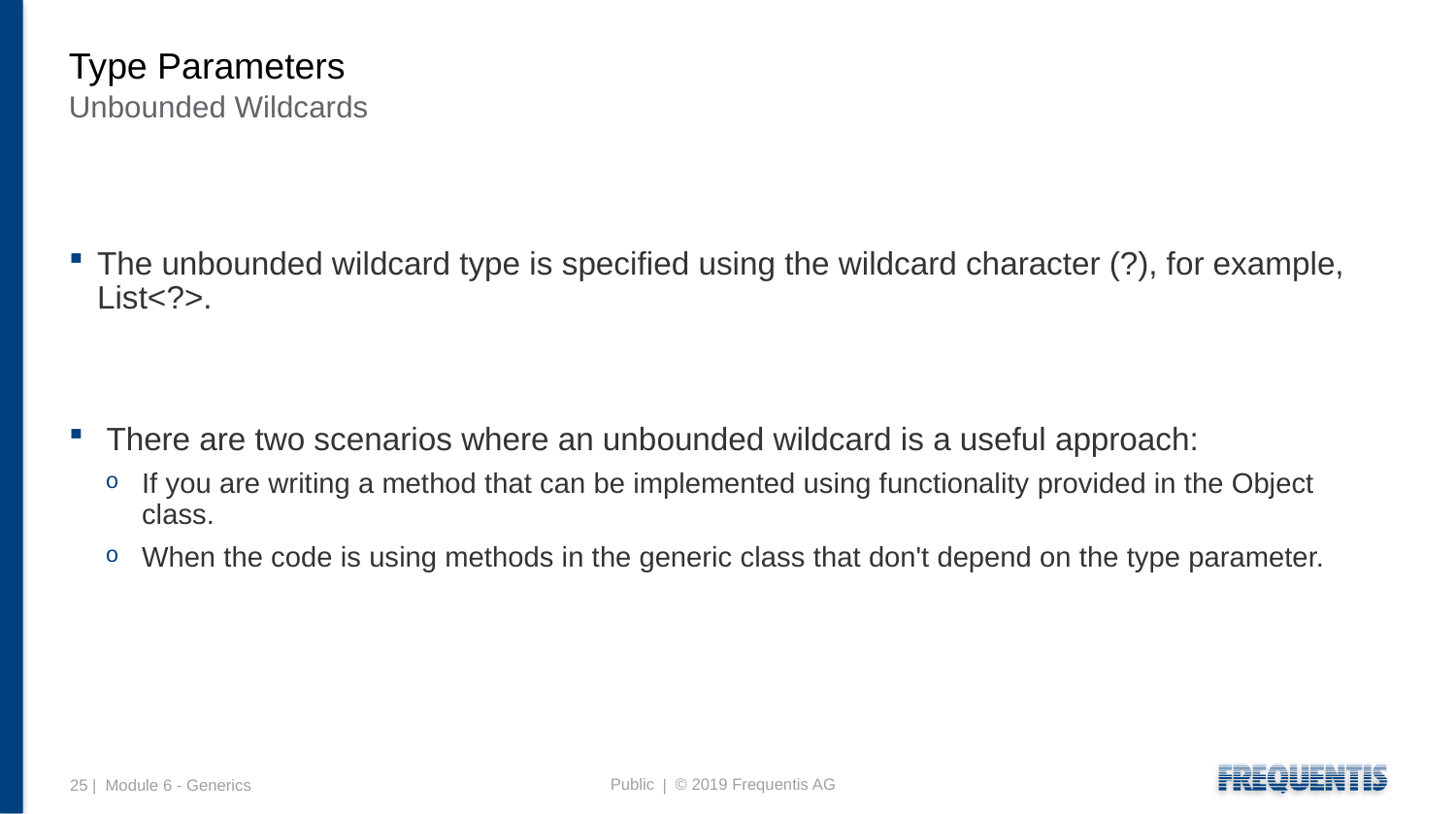

# Type Parameters
Unbounded Wildcards

The unbounded wildcard type is specified using the wildcard character (?), for example, List<?>.

 There are two scenarios where an unbounded wildcard is a useful approach:
If you are writing a method that can be implemented using functionality provided in the Object class.
When the code is using methods in the generic class that don't depend on the type parameter.